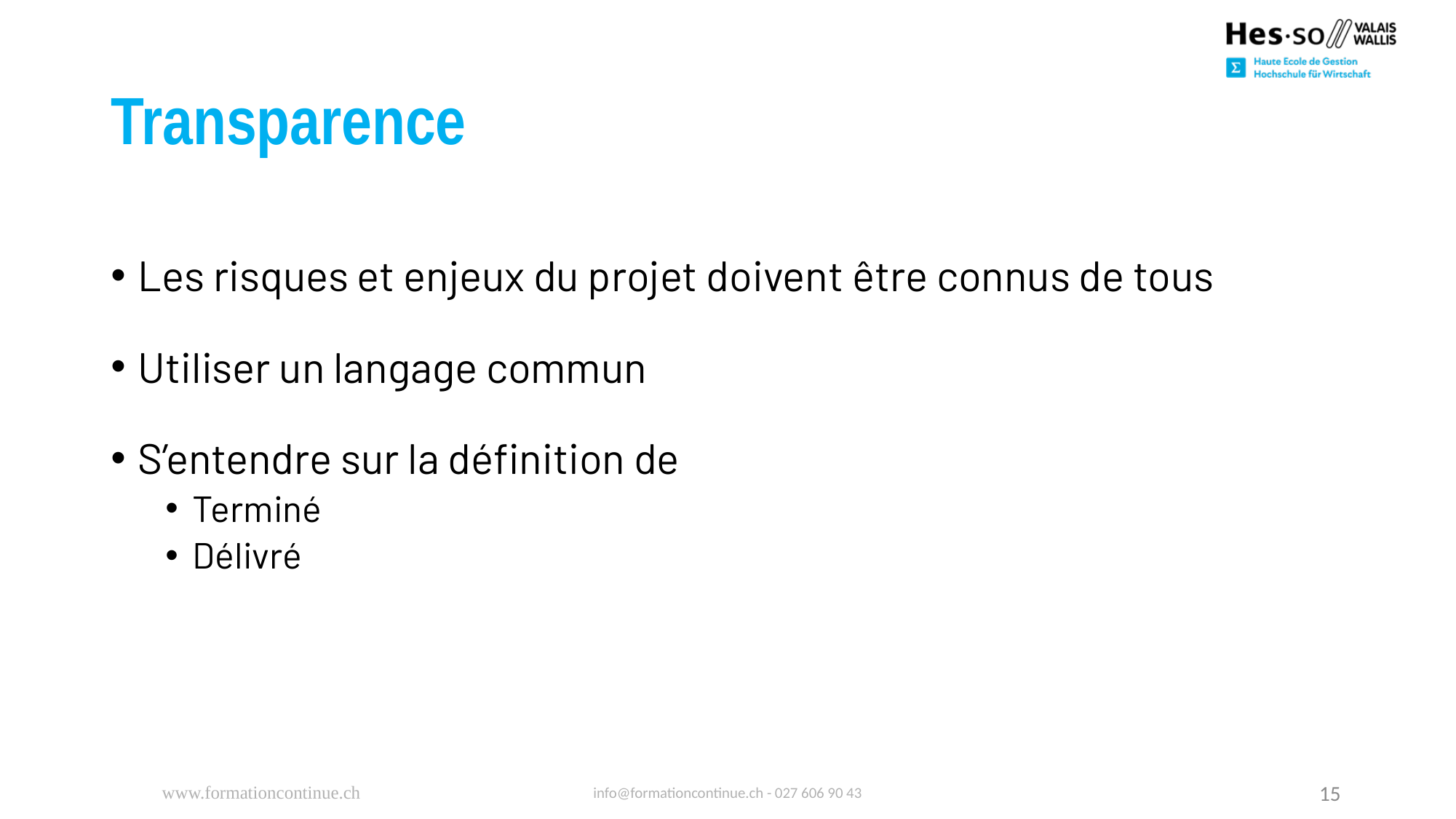

# Transparence
Les risques et enjeux du projet doivent être connus de tous
Utiliser un langage commun
S’entendre sur la définition de
Terminé
Délivré

www.formationcontinue.ch
info@formationcontinue.ch - 027 606 90 43
15